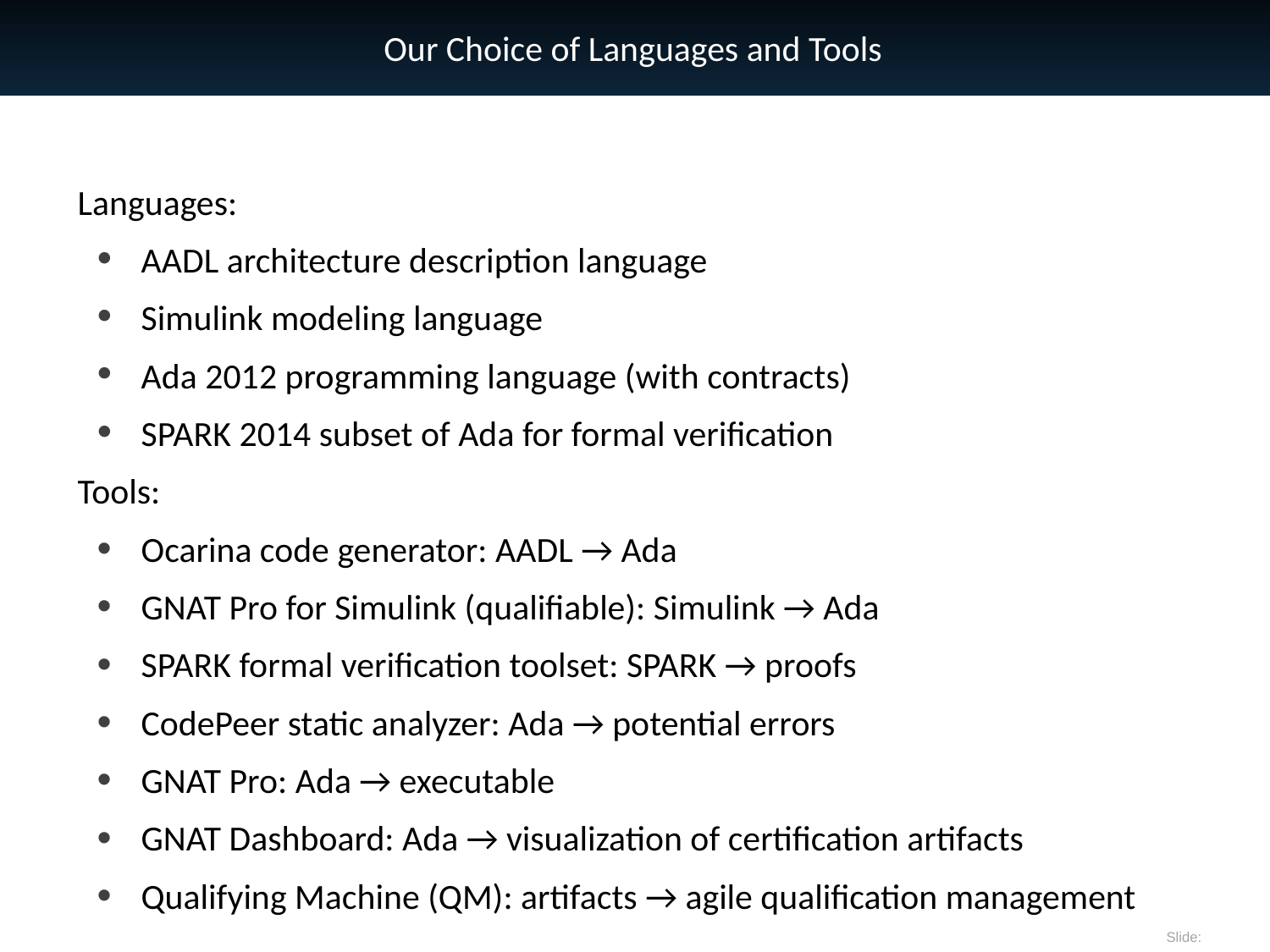

# Our Choice of Languages and Tools
Languages:
AADL architecture description language
Simulink modeling language
Ada 2012 programming language (with contracts)
SPARK 2014 subset of Ada for formal verification
Tools:
Ocarina code generator: AADL → Ada
GNAT Pro for Simulink (qualifiable): Simulink → Ada
SPARK formal verification toolset: SPARK → proofs
CodePeer static analyzer: Ada → potential errors
GNAT Pro: Ada → executable
GNAT Dashboard: Ada → visualization of certification artifacts
Qualifying Machine (QM): artifacts → agile qualification management